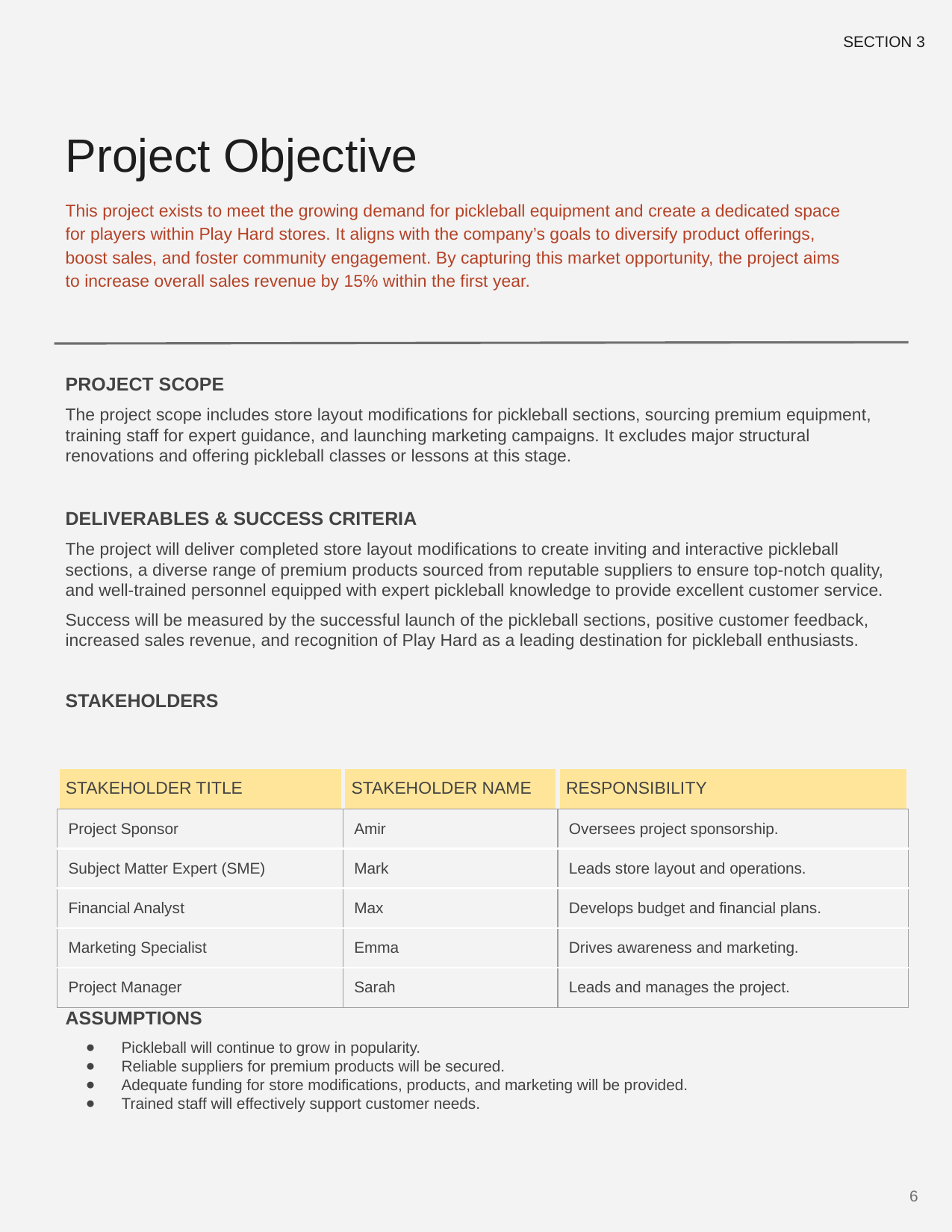

SECTION 3
Project Objective
This project exists to meet the growing demand for pickleball equipment and create a dedicated space for players within Play Hard stores. It aligns with the company’s goals to diversify product offerings, boost sales, and foster community engagement. By capturing this market opportunity, the project aims to increase overall sales revenue by 15% within the first year.
PROJECT SCOPE
The project scope includes store layout modifications for pickleball sections, sourcing premium equipment, training staff for expert guidance, and launching marketing campaigns. It excludes major structural renovations and offering pickleball classes or lessons at this stage.

DELIVERABLES & SUCCESS CRITERIA
The project will deliver completed store layout modifications to create inviting and interactive pickleball sections, a diverse range of premium products sourced from reputable suppliers to ensure top-notch quality, and well-trained personnel equipped with expert pickleball knowledge to provide excellent customer service.
Success will be measured by the successful launch of the pickleball sections, positive customer feedback, increased sales revenue, and recognition of Play Hard as a leading destination for pickleball enthusiasts.

STAKEHOLDERS

ASSUMPTIONS
Pickleball will continue to grow in popularity.
Reliable suppliers for premium products will be secured.
Adequate funding for store modifications, products, and marketing will be provided.
Trained staff will effectively support customer needs.

| STAKEHOLDER TITLE | STAKEHOLDER NAME | RESPONSIBILITY |
| --- | --- | --- |
| Project Sponsor | Amir | Oversees project sponsorship. |
| Subject Matter Expert (SME) | Mark | Leads store layout and operations. |
| Financial Analyst | Max | Develops budget and financial plans. |
| Marketing Specialist | Emma | Drives awareness and marketing. |
| Project Manager | Sarah | Leads and manages the project. |
6